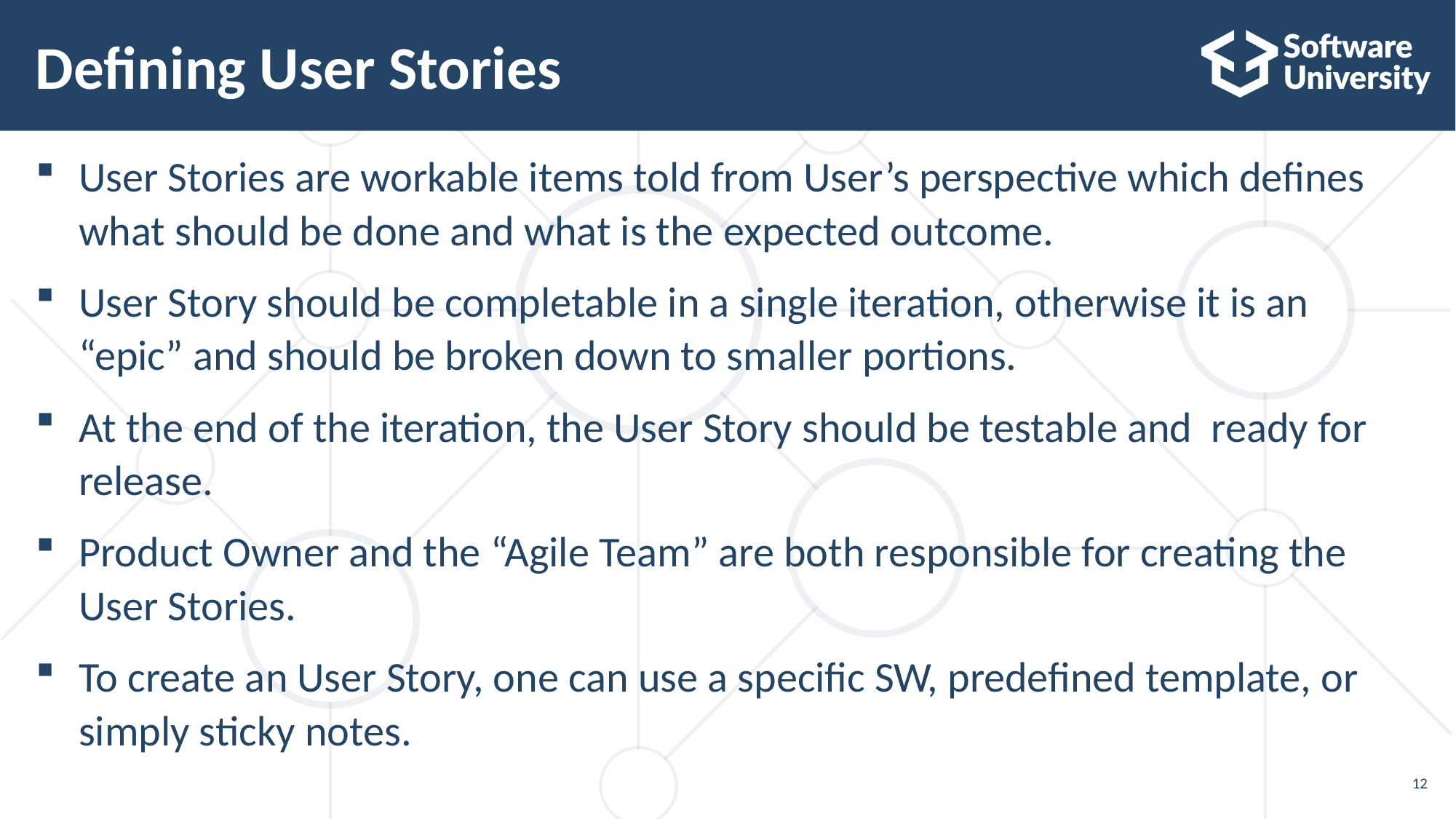

# Defining User Stories
User Stories are workable items told from User’s perspective which defines  what should be done and what is the expected outcome.
User Story should be completable in a single iteration, otherwise it is an           “epic” and should be broken down to smaller portions.
At the end of the iteration, the User Story should be testable and  ready for   release.
Product Owner and the “Agile Team” are both responsible for creating the    User Stories.
To create an User Story, one can use a specific SW, predefined template, or    simply sticky notes.
12